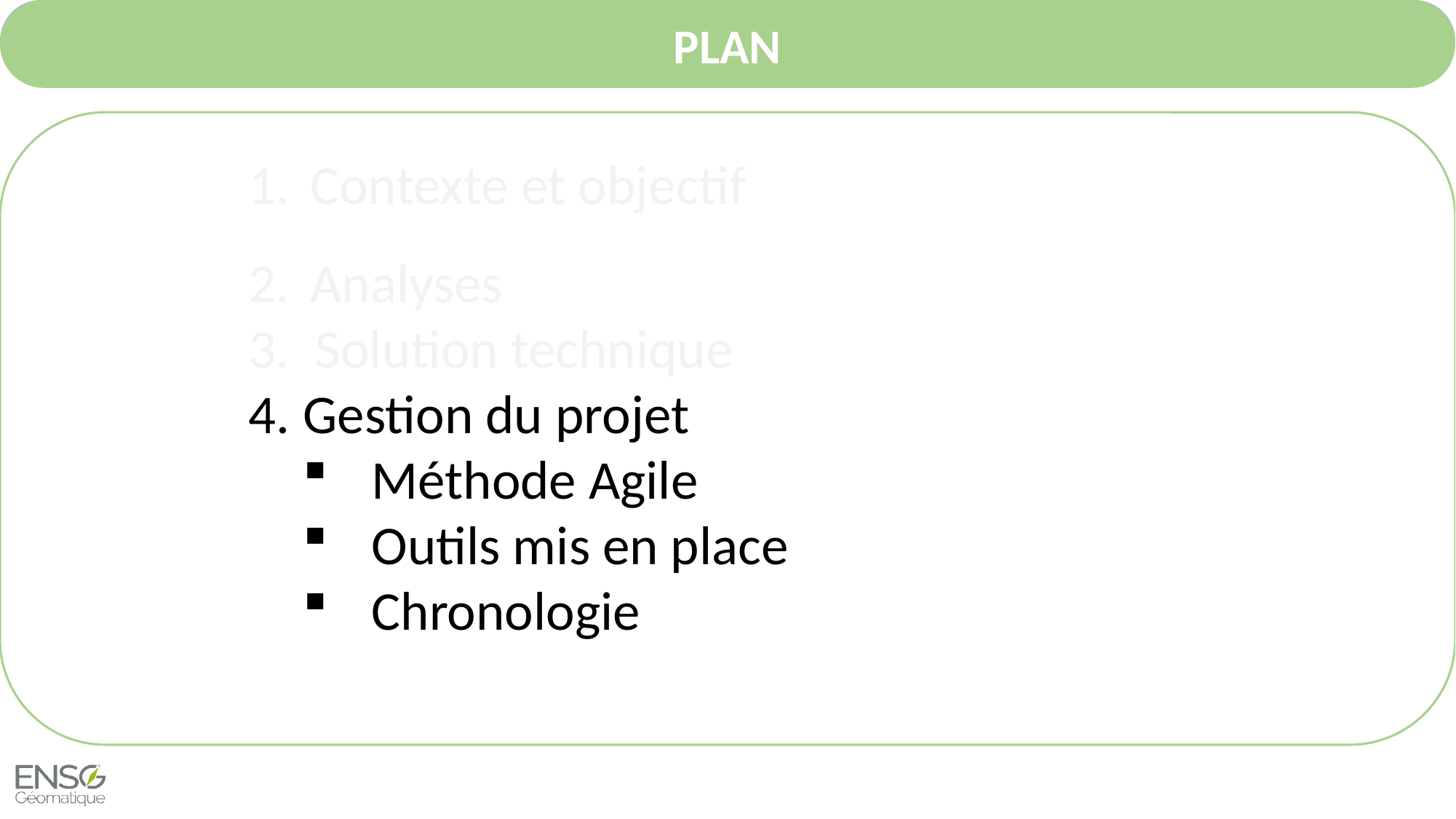

Contexte et objectif
Analyses
 Solution technique
Gestion du projet
Méthode Agile
Outils mis en place
Chronologie